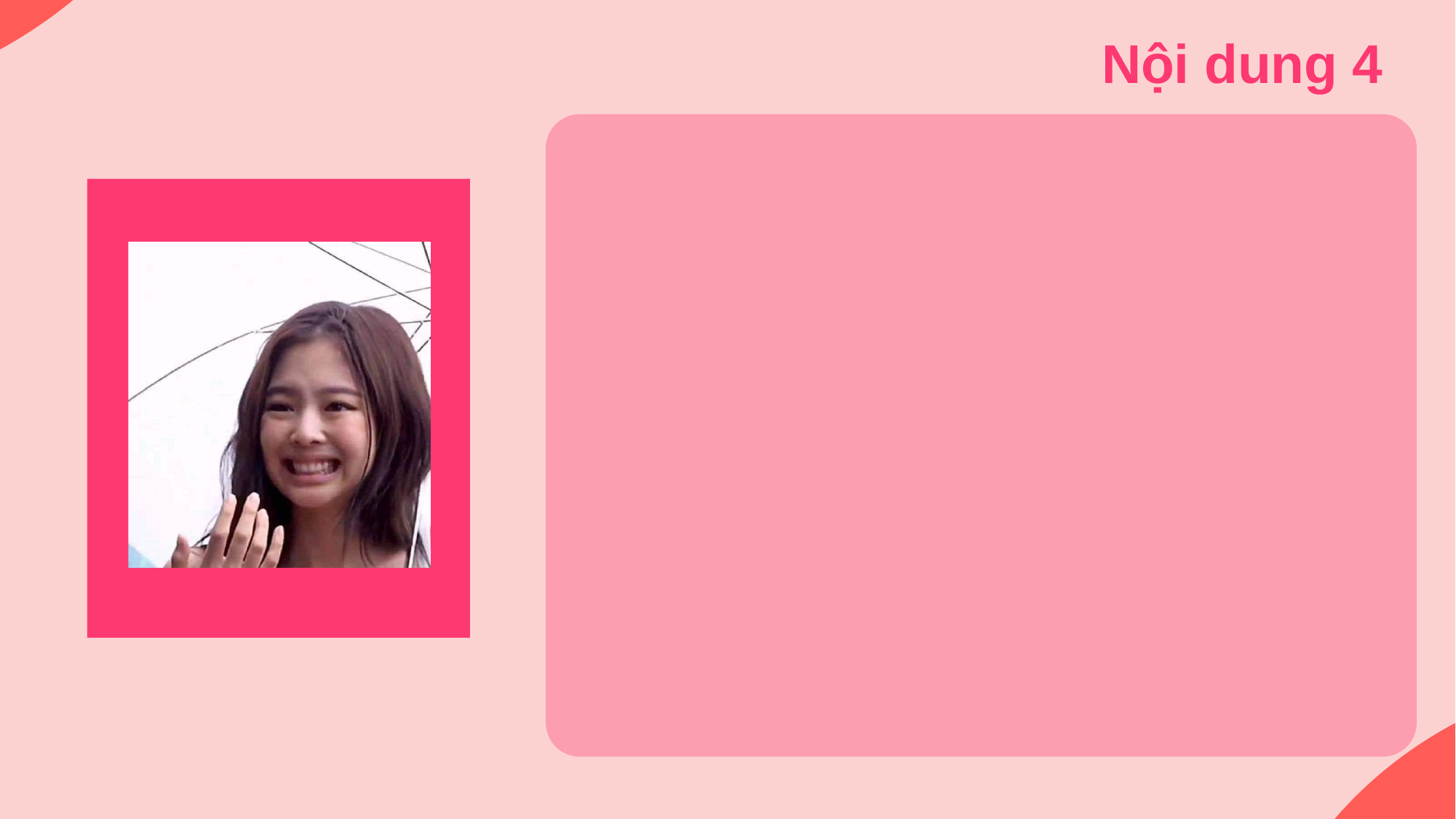

Nội dung 3
Nội dung 4

Thanks